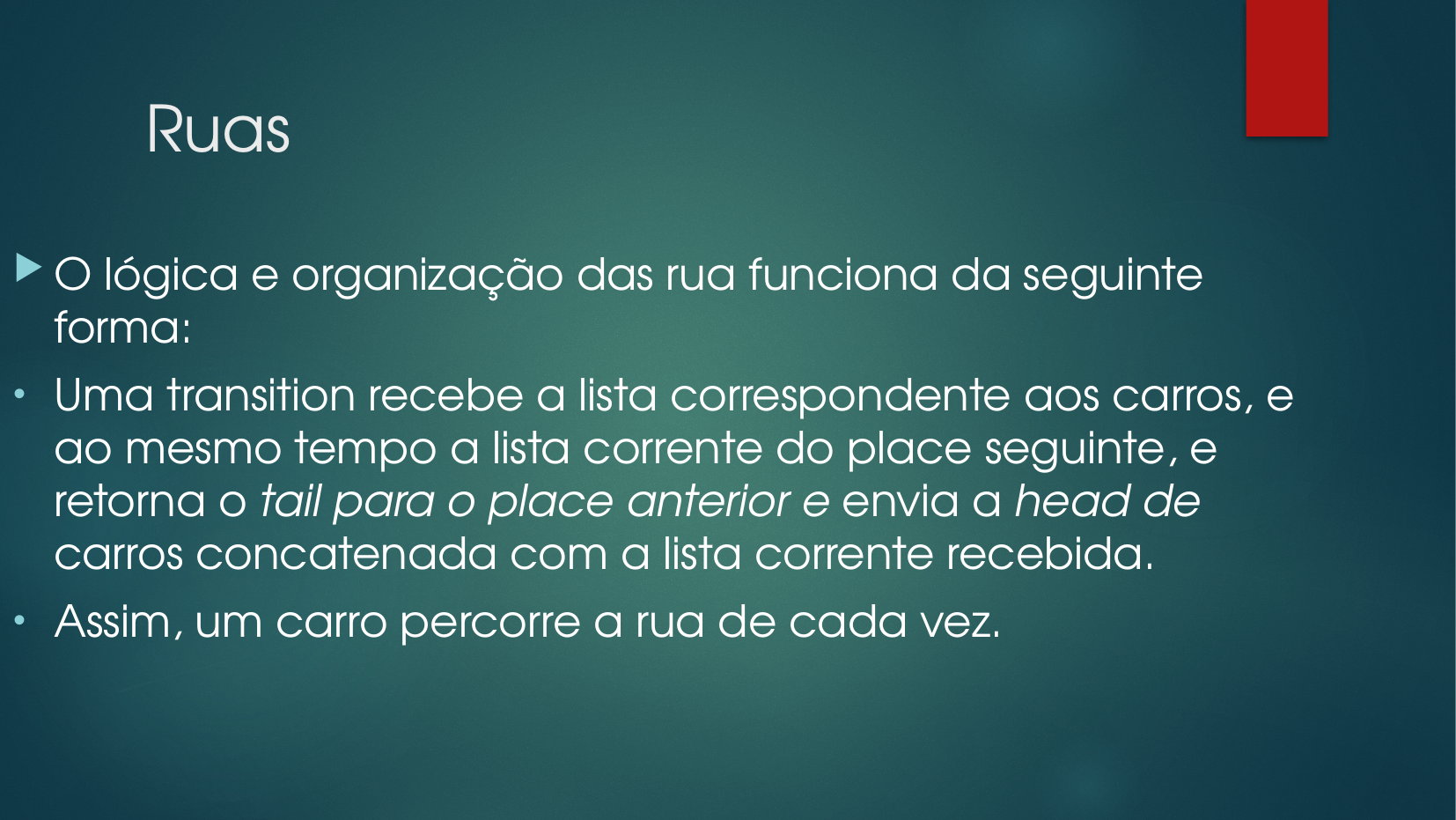

Ruas
O lógica e organização das rua funciona da seguinte forma:
Uma transition recebe a lista correspondente aos carros, e ao mesmo tempo a lista corrente do place seguinte, e retorna o tail para o place anterior e envia a head de carros concatenada com a lista corrente recebida.
Assim, um carro percorre a rua de cada vez.